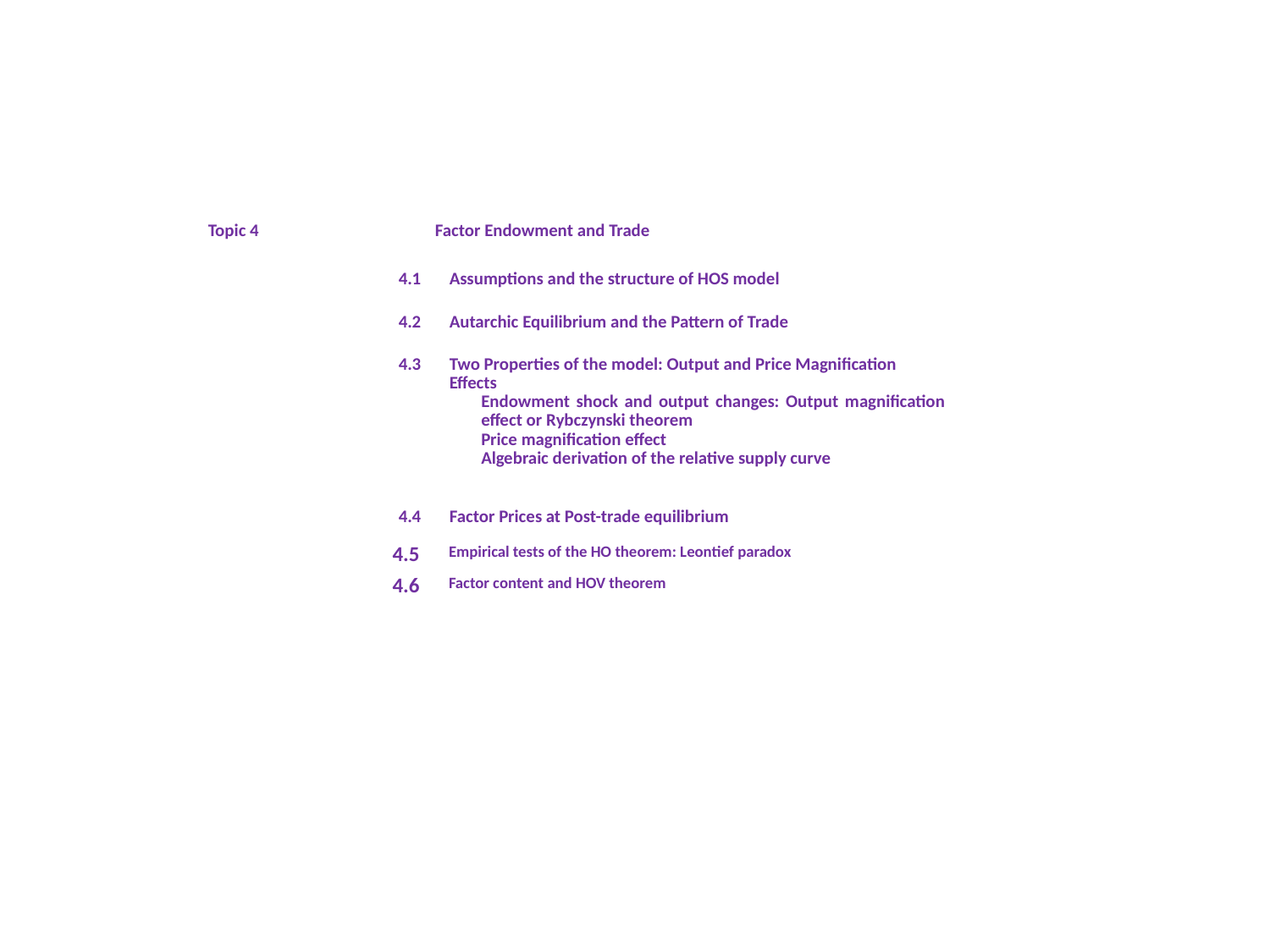

| Topic 4 | Factor Endowment and Trade |  |
| --- | --- | --- |
| 4.1 | Assumptions and the structure of HOS model |  |
| 4.2 | Autarchic Equilibrium and the Pattern of Trade |  |
| 4.3 | Two Properties of the model: Output and Price Magnification Effects Endowment shock and output changes: Output magnification effect or Rybczynski theorem Price magnification effect Algebraic derivation of the relative supply curve |  |
| 4.4 | Factor Prices at Post-trade equilibrium |  |
| 4.5 | Empirical tests of the HO theorem: Leontief paradox |  |
| --- | --- | --- |
| 4.6 | Factor content and HOV theorem |  |